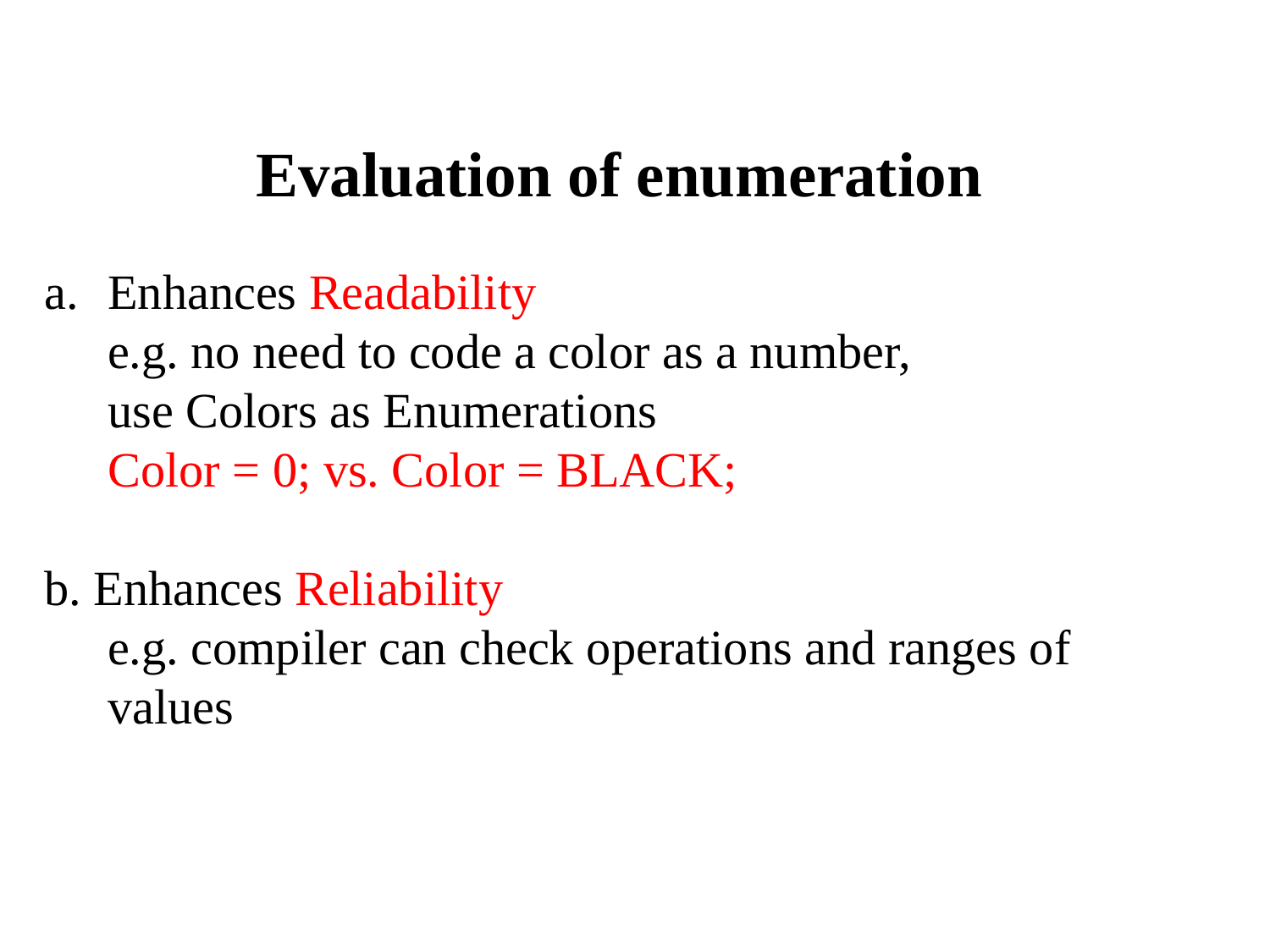

Evaluation of enumeration

Enhances Readability
e.g. no need to code a color as a number,
use Colors as Enumerations
Color = 0; vs. Color = BLACK;
b. Enhances Reliability
e.g. compiler can check operations and ranges of values